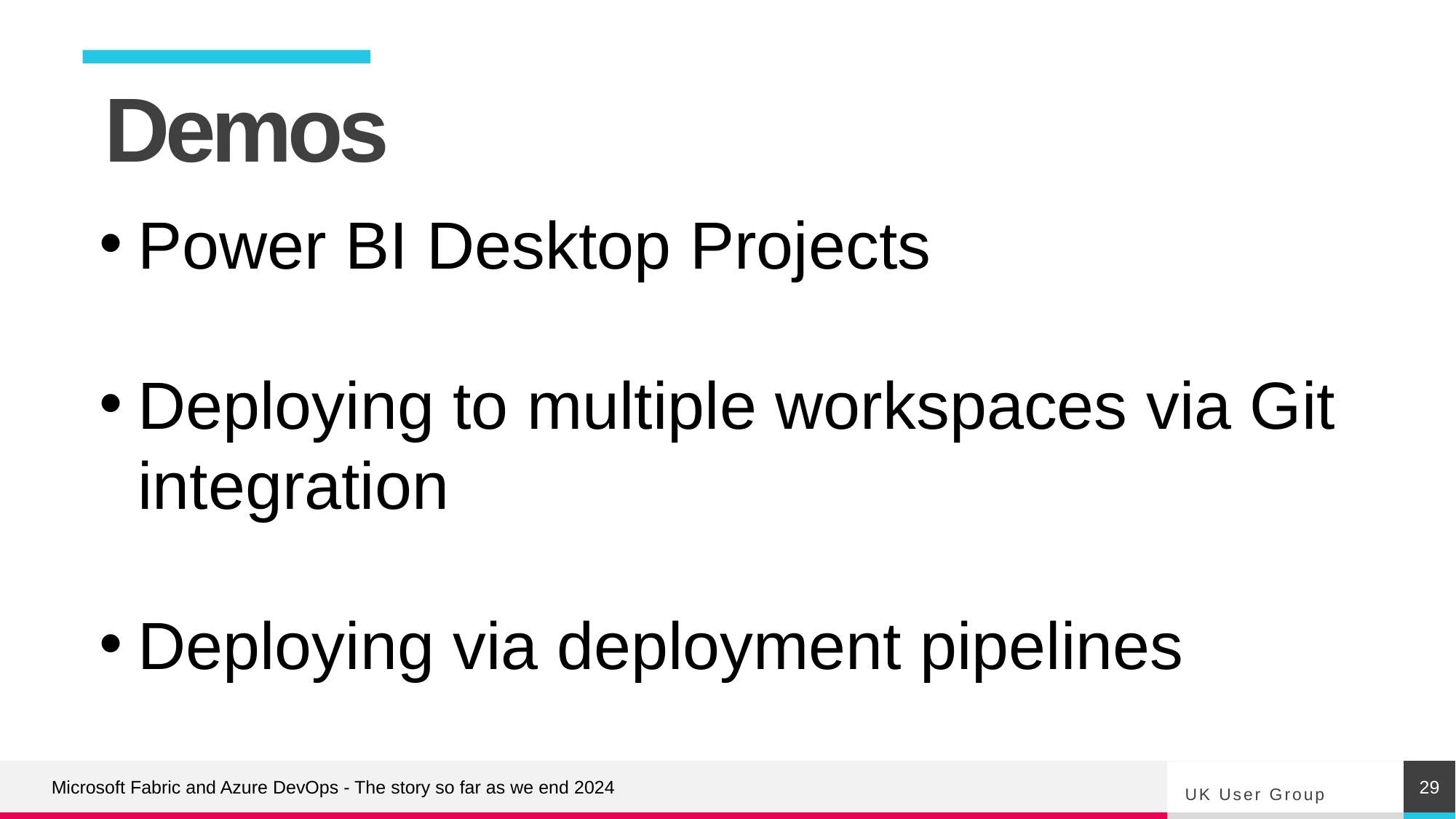

Demos
Power BI Desktop Projects

Deploying to multiple workspaces via Git integration

Deploying via deployment pipelines
29
Microsoft Fabric and Azure DevOps - The story so far as we end 2024